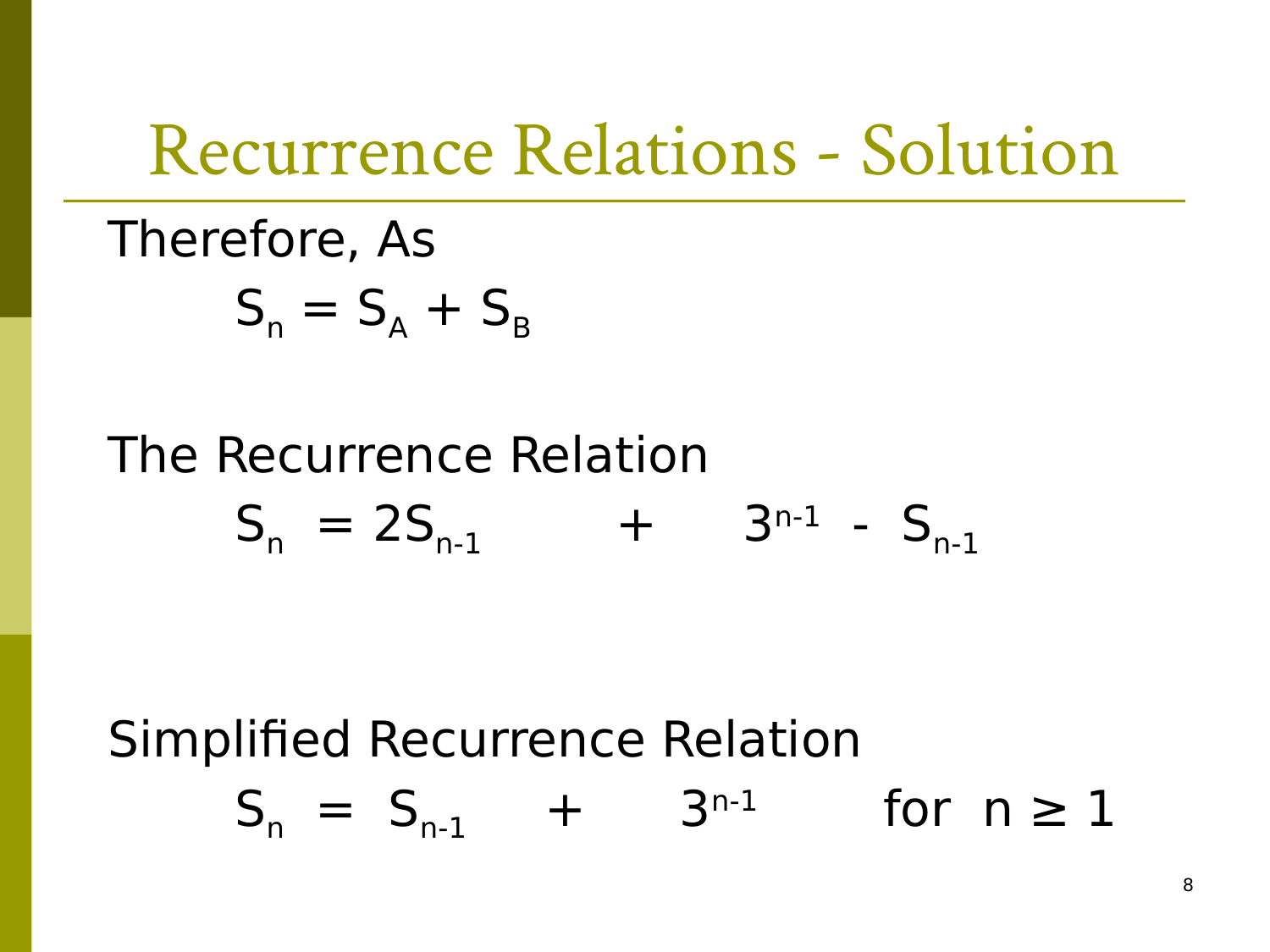

# Recurrence Relations - Solution
Therefore, As
	Sn = SA + SB

The Recurrence Relation
	Sn  = 2Sn-1 	+ 	3n-1  -  Sn-1

Simplified Recurrence Relation
	Sn  =  Sn-1     +      3n-1        for  n ≥ 1
8